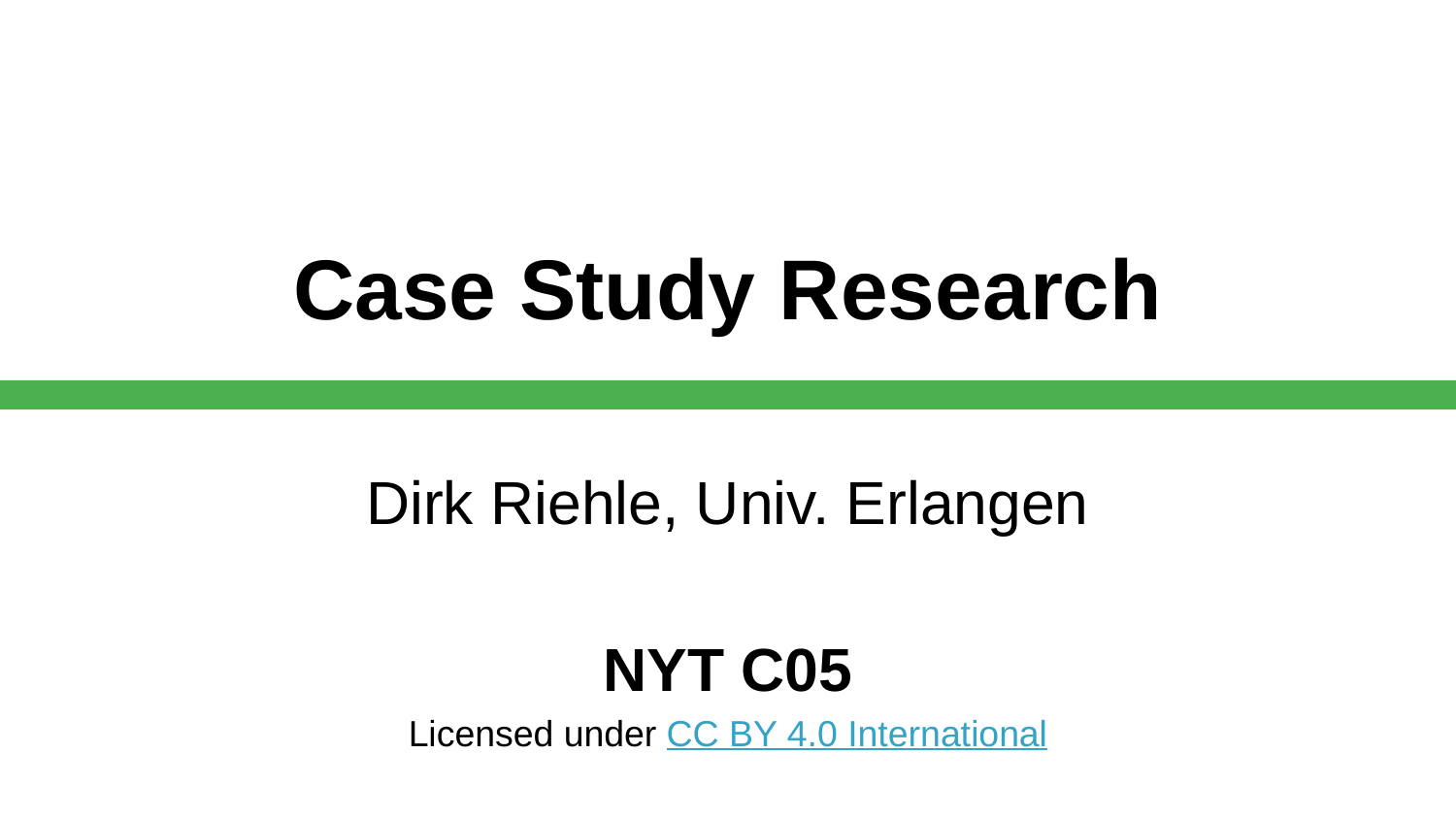

# Case Study Research
Dirk Riehle, Univ. Erlangen

NYT C05
Licensed under CC BY 4.0 International